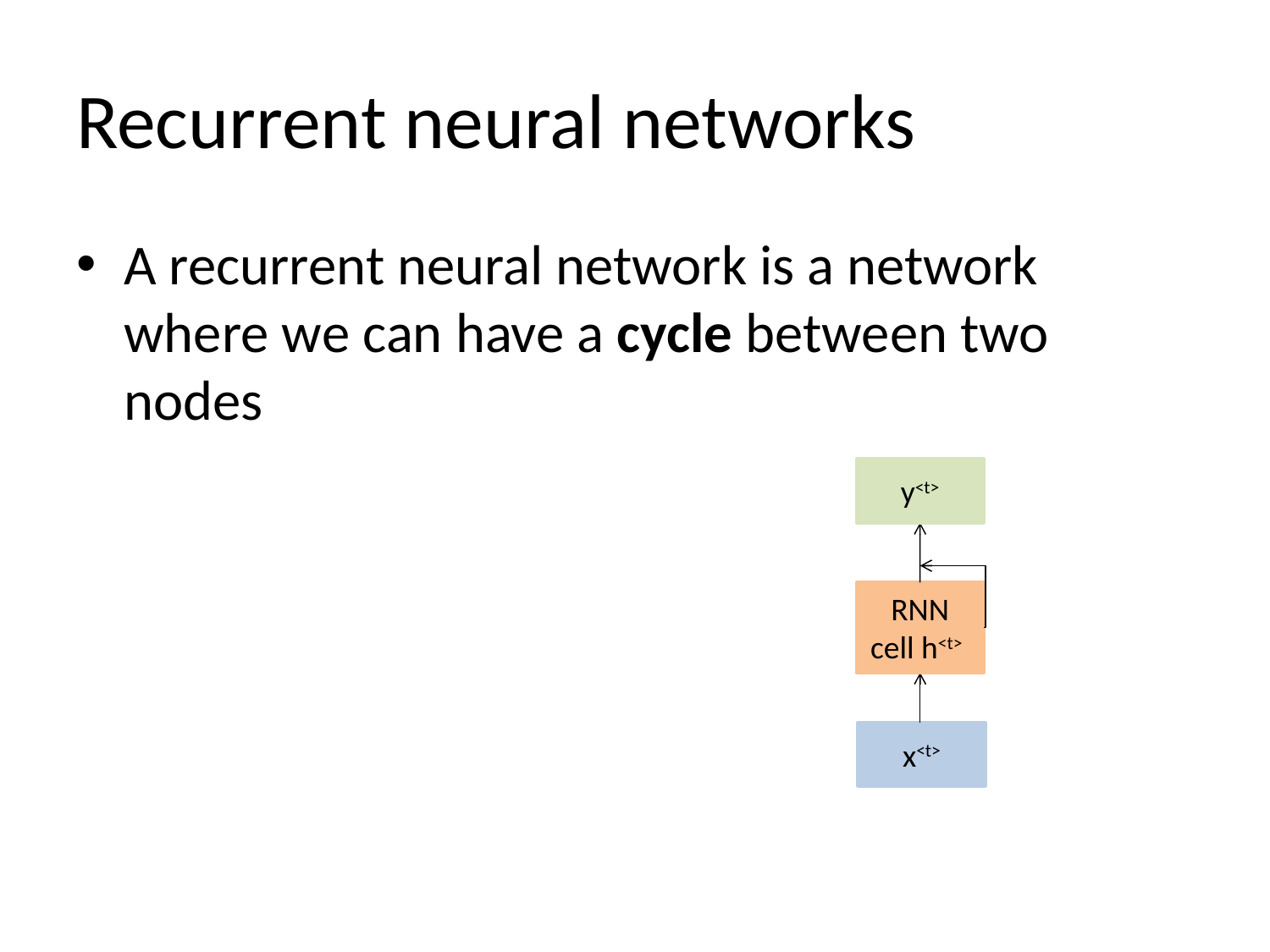

# Recurrent neural networks
A recurrent neural network is a network where we can have a cycle between two nodes
y<t>
RNN cell h<t>
x<t>